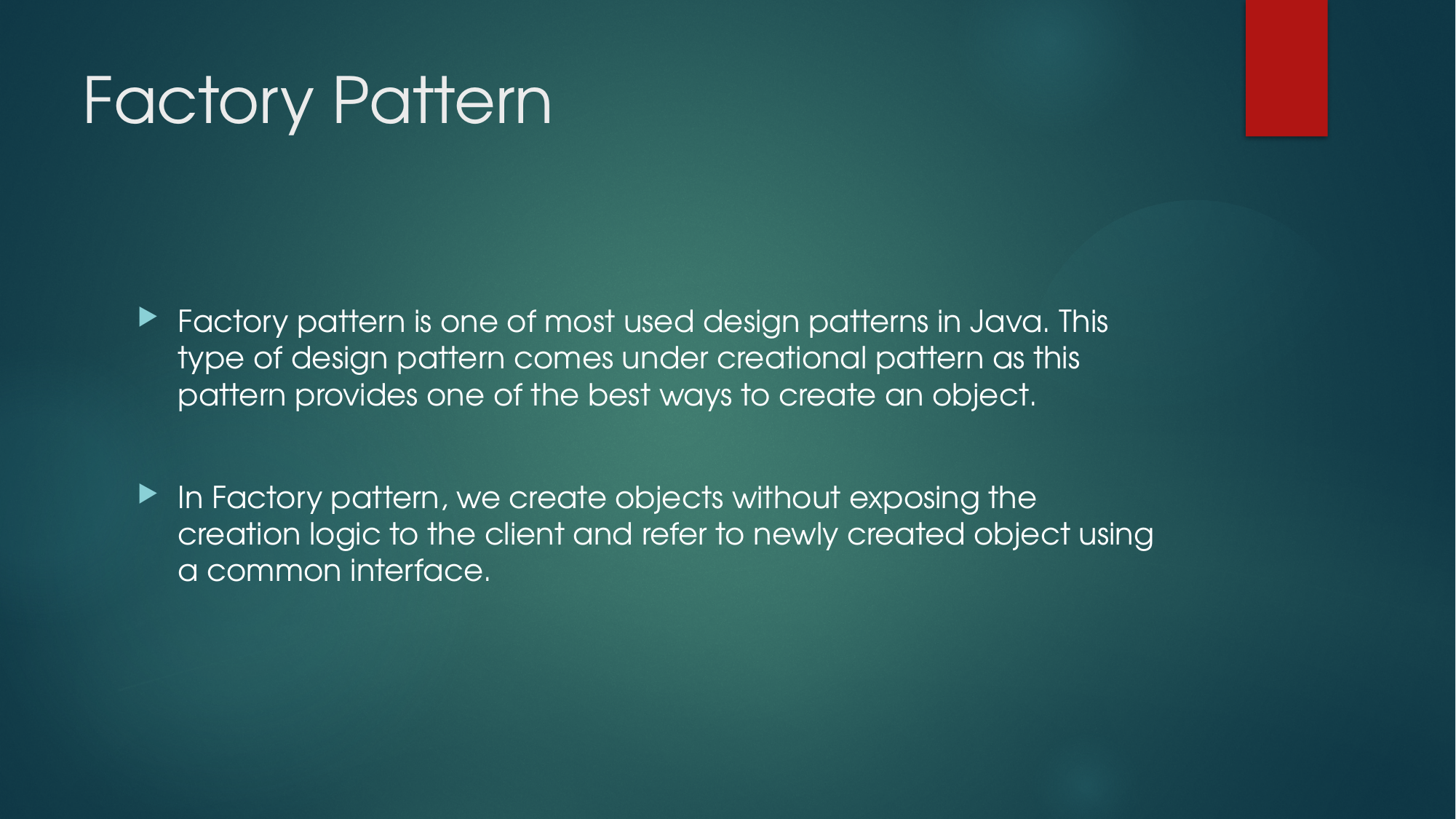

# Factory Pattern

Factory pattern is one of most used design patterns in Java. This type of design pattern comes under creational pattern as this pattern provides one of the best ways to create an object.

In Factory pattern, we create objects without exposing the creation logic to the client and refer to newly created object using a common interface.